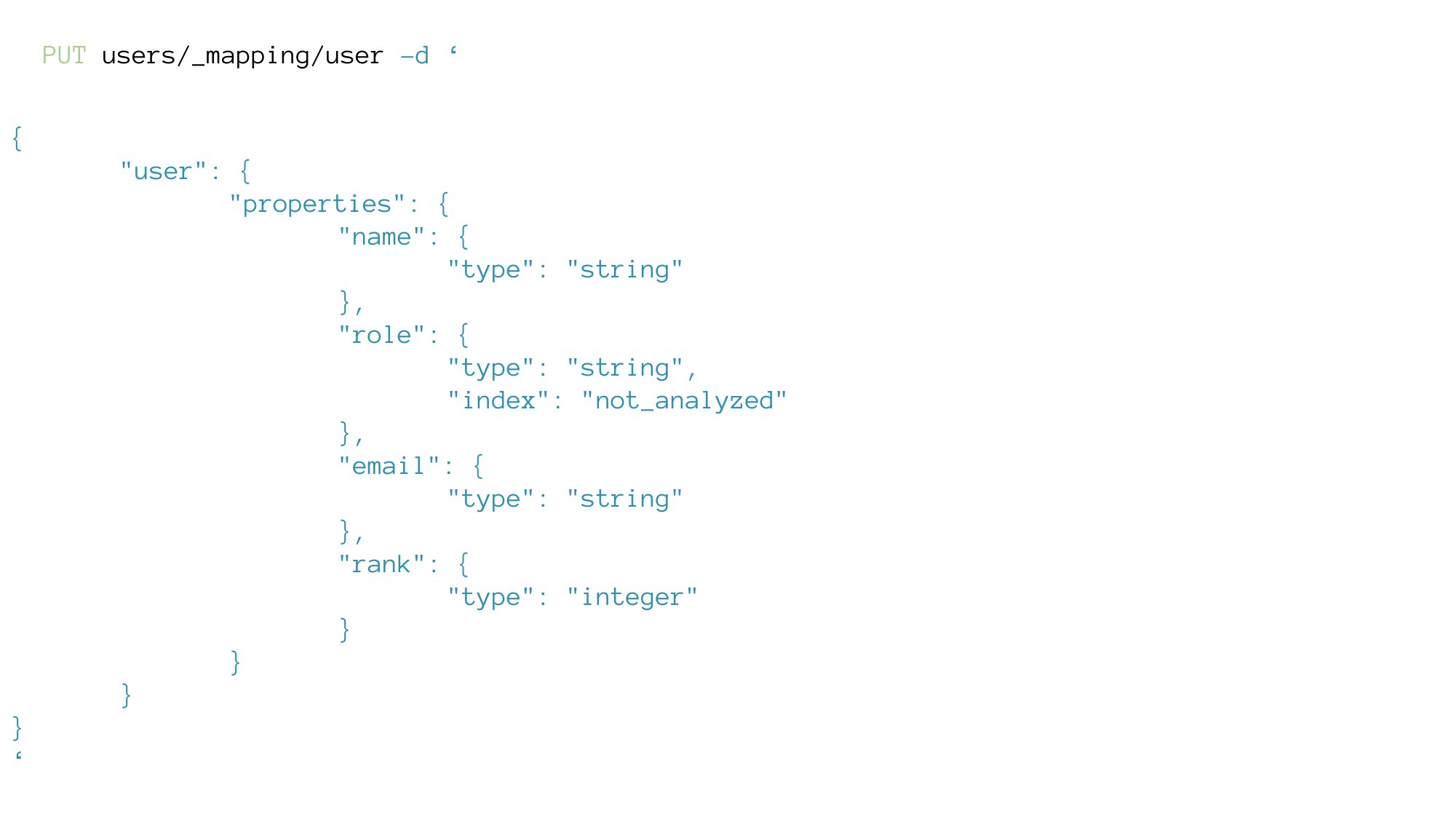

PUT users/_mapping/user –d ‘
{
	"user": {
		"properties": {
			"name": {
				"type": "string"
			},
			"role": {
				"type": "string",
				"index": "not_analyzed"
			},
			"email": {
				"type": "string"
			},
			"rank": {
				"type": "integer"
			}
		}
	}
}
‘